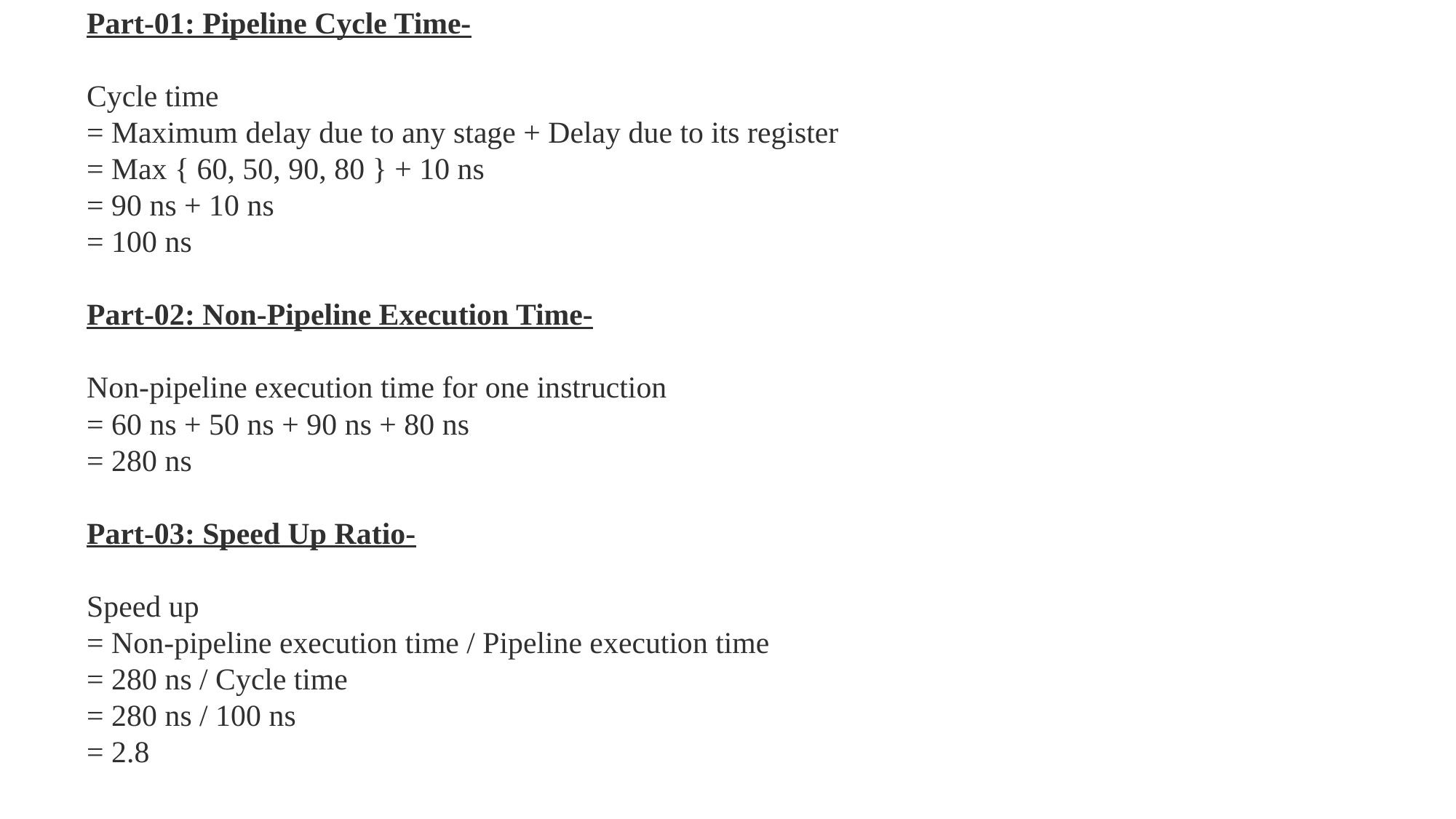

Part-01: Pipeline Cycle Time-

Cycle time
= Maximum delay due to any stage + Delay due to its register
= Max { 60, 50, 90, 80 } + 10 ns
= 90 ns + 10 ns
= 100 ns

Part-02: Non-Pipeline Execution Time-

Non-pipeline execution time for one instruction
= 60 ns + 50 ns + 90 ns + 80 ns
= 280 ns

Part-03: Speed Up Ratio-

Speed up
= Non-pipeline execution time / Pipeline execution time
= 280 ns / Cycle time
= 280 ns / 100 ns
= 2.8